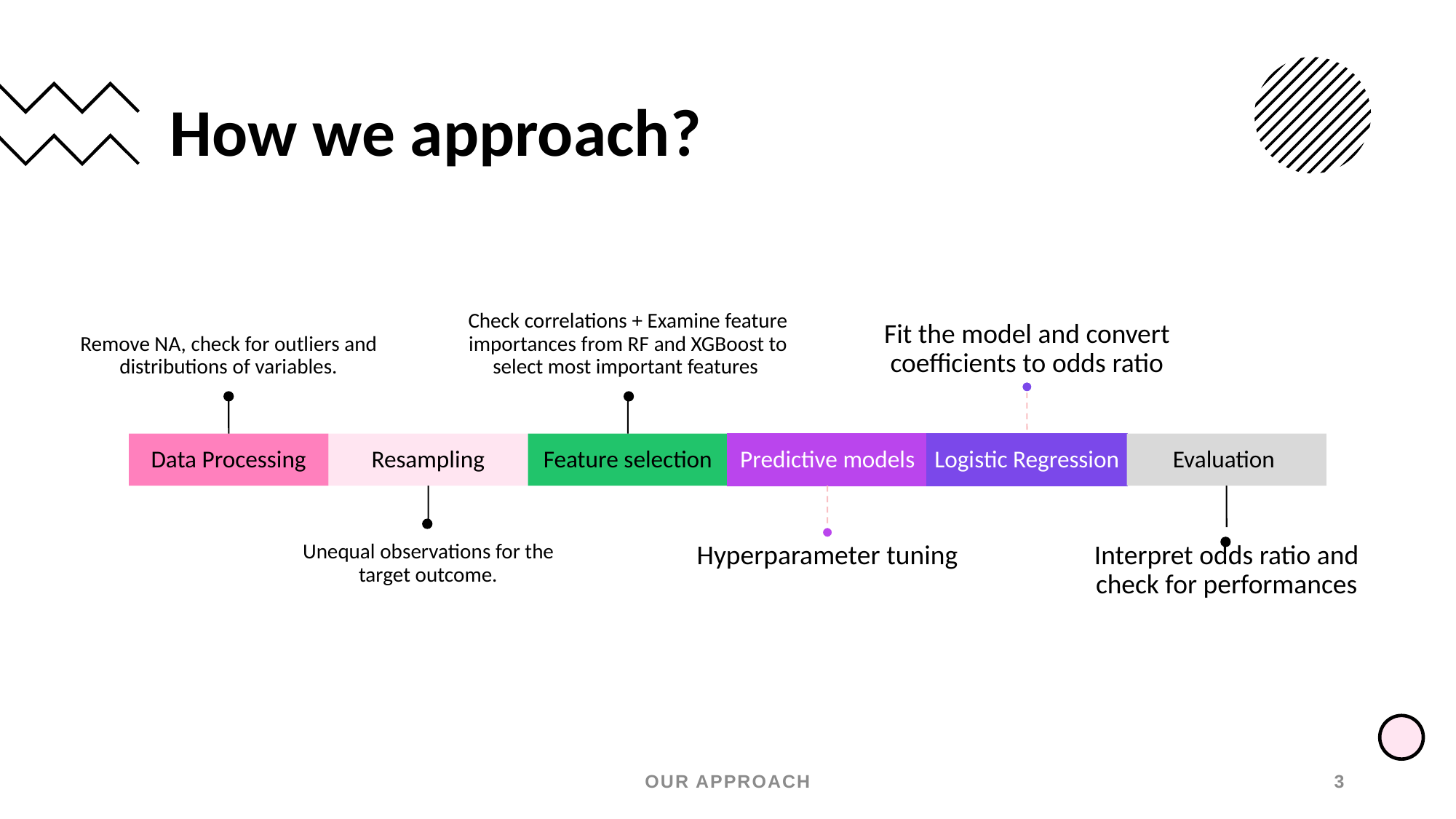

# How we approach?
Data Processing
Remove NA, check for outliers and distributions of variables.
Resampling
Unequal observations for the target outcome.
Feature selection
Check correlations + Examine feature importances from RF and XGBoost to select most important features
Predictive models
Hyperparameter tuning
Logistic Regression
Fit the model and convert coefficients to odds ratio
Evaluation
Interpret odds ratio and check for performances
our approach
3